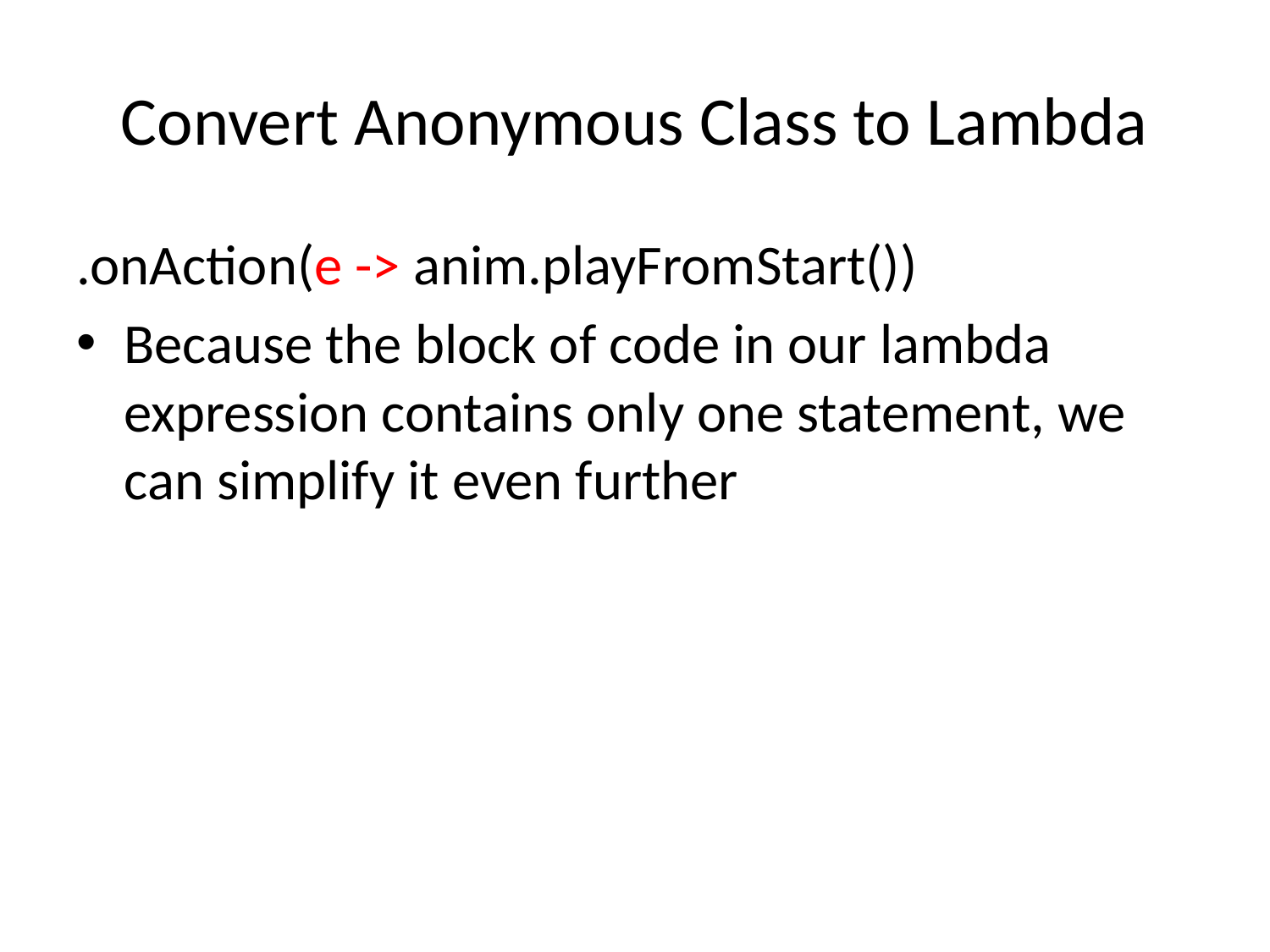

# Convert Anonymous Class to Lambda
.onAction(e -> anim.playFromStart())
Because the block of code in our lambda expression contains only one statement, we can simplify it even further